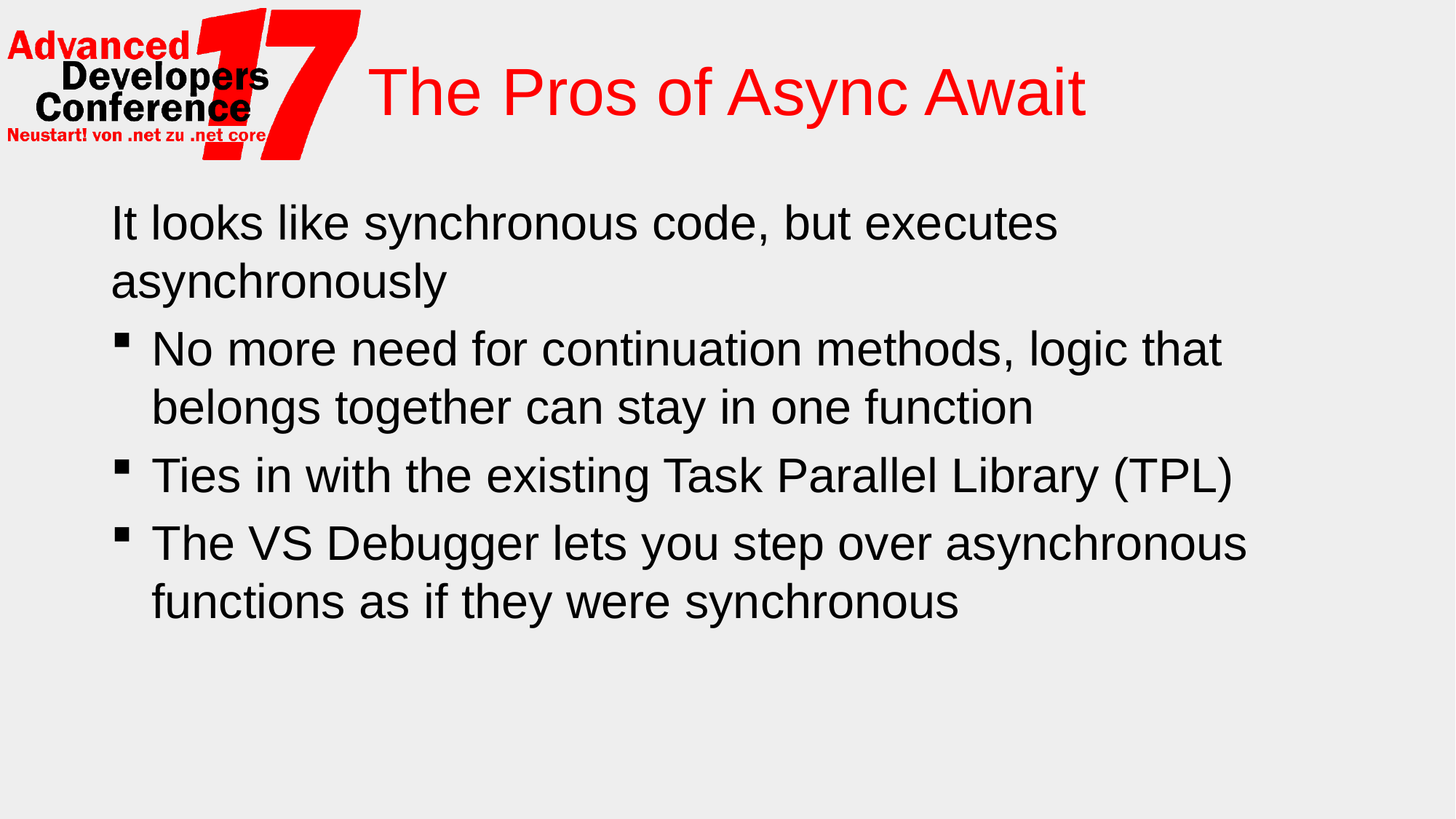

# The Pros of Async Await
It looks like synchronous code, but executes asynchronously
No more need for continuation methods, logic that belongs together can stay in one function
Ties in with the existing Task Parallel Library (TPL)
The VS Debugger lets you step over asynchronous functions as if they were synchronous